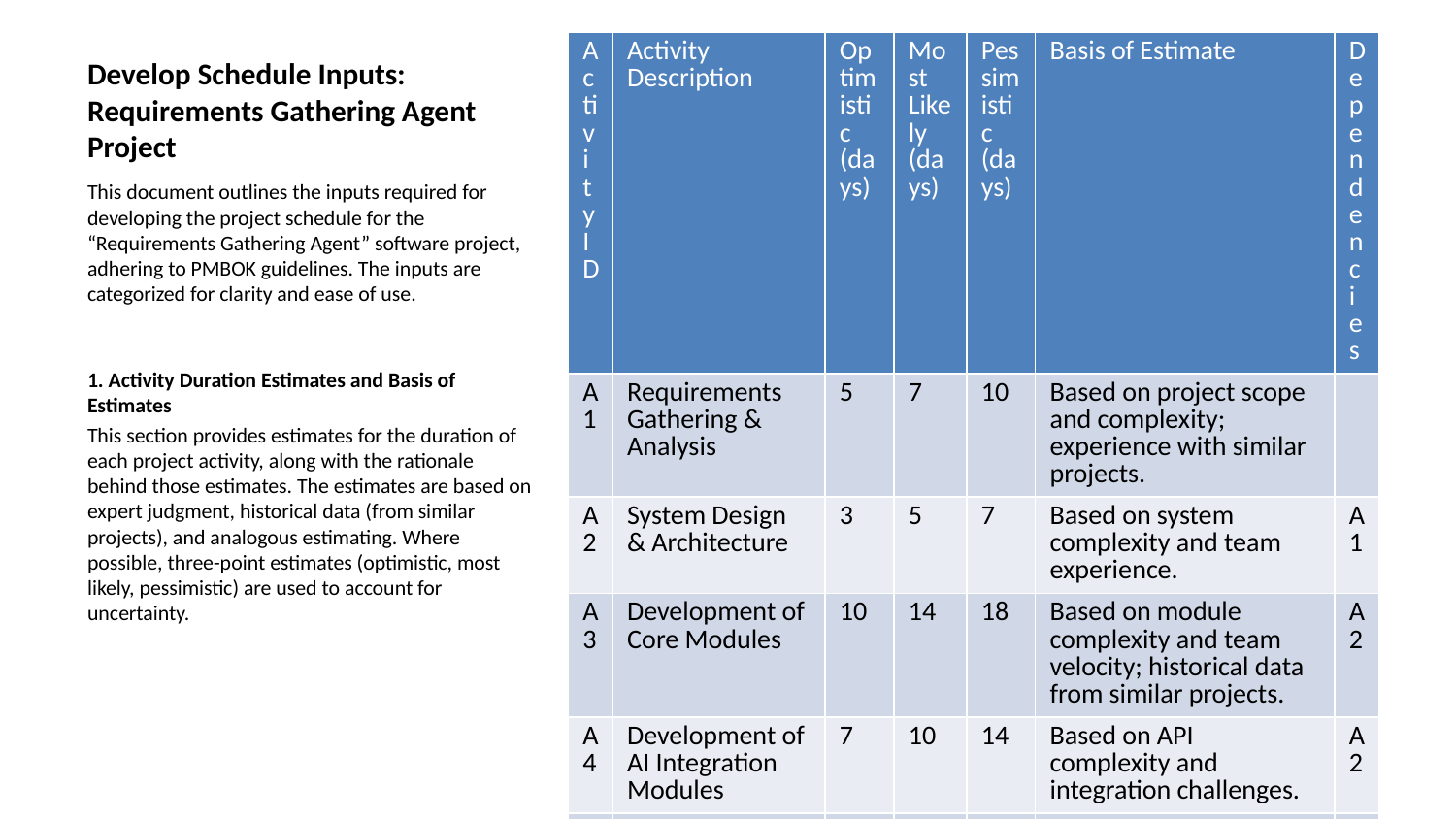

| Activity ID | Activity Description | Optimistic (days) | Most Likely (days) | Pessimistic (days) | Basis of Estimate | Dependencies |
| --- | --- | --- | --- | --- | --- | --- |
| A1 | Requirements Gathering & Analysis | 5 | 7 | 10 | Based on project scope and complexity; experience with similar projects. |  |
| A2 | System Design & Architecture | 3 | 5 | 7 | Based on system complexity and team experience. | A1 |
| A3 | Development of Core Modules | 10 | 14 | 18 | Based on module complexity and team velocity; historical data from similar projects. | A2 |
| A4 | Development of AI Integration Modules | 7 | 10 | 14 | Based on API complexity and integration challenges. | A2 |
| A5 | Testing (Unit, Integration, System) | 5 | 7 | 10 | Based on test plan and anticipated bug fixes. | A3, A4 |
| A6 | Documentation Generation | 3 | 5 | 7 | Based on document templates and AI processing time. | A3, A4 |
| A7 | CLI Development and Integration | 5 | 7 | 10 | Based on CLI framework and integration complexity. | A3, A4 |
| A8 | Deployment and Release | 2 | 3 | 4 | Based on deployment process and infrastructure. | A5, A7 |
| A9 | Post-Release Monitoring and Support (1 month) | 20 | 25 | 30 | Based on anticipated user support needs. | A8 |
# Develop Schedule Inputs: Requirements Gathering Agent Project
This document outlines the inputs required for developing the project schedule for the “Requirements Gathering Agent” software project, adhering to PMBOK guidelines. The inputs are categorized for clarity and ease of use.
1. Activity Duration Estimates and Basis of Estimates
This section provides estimates for the duration of each project activity, along with the rationale behind those estimates. The estimates are based on expert judgment, historical data (from similar projects), and analogous estimating. Where possible, three-point estimates (optimistic, most likely, pessimistic) are used to account for uncertainty.